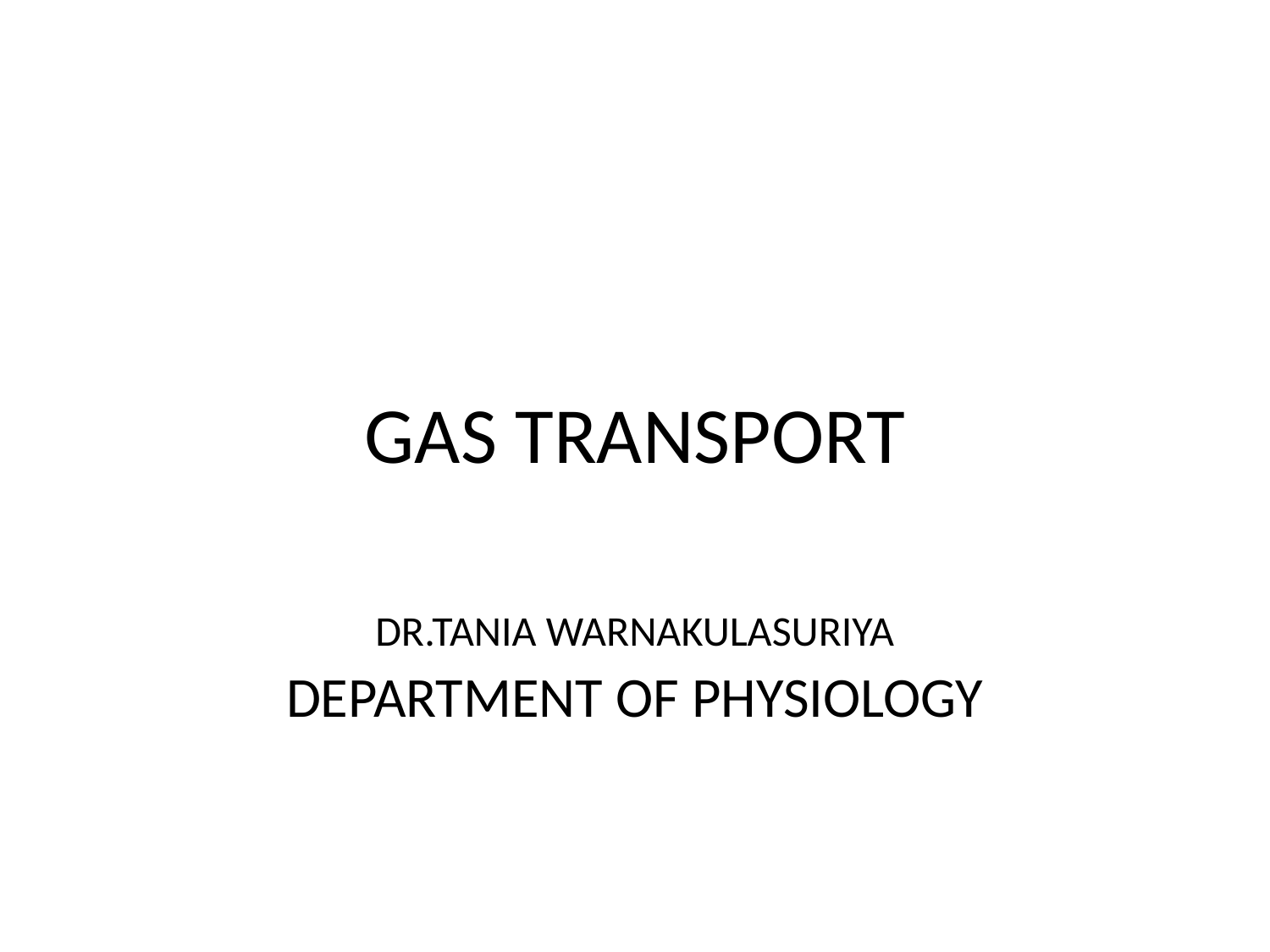

# GAS TRANSPORT
DR.TANIA WARNAKULASURIYA
DEPARTMENT OF PHYSIOLOGY